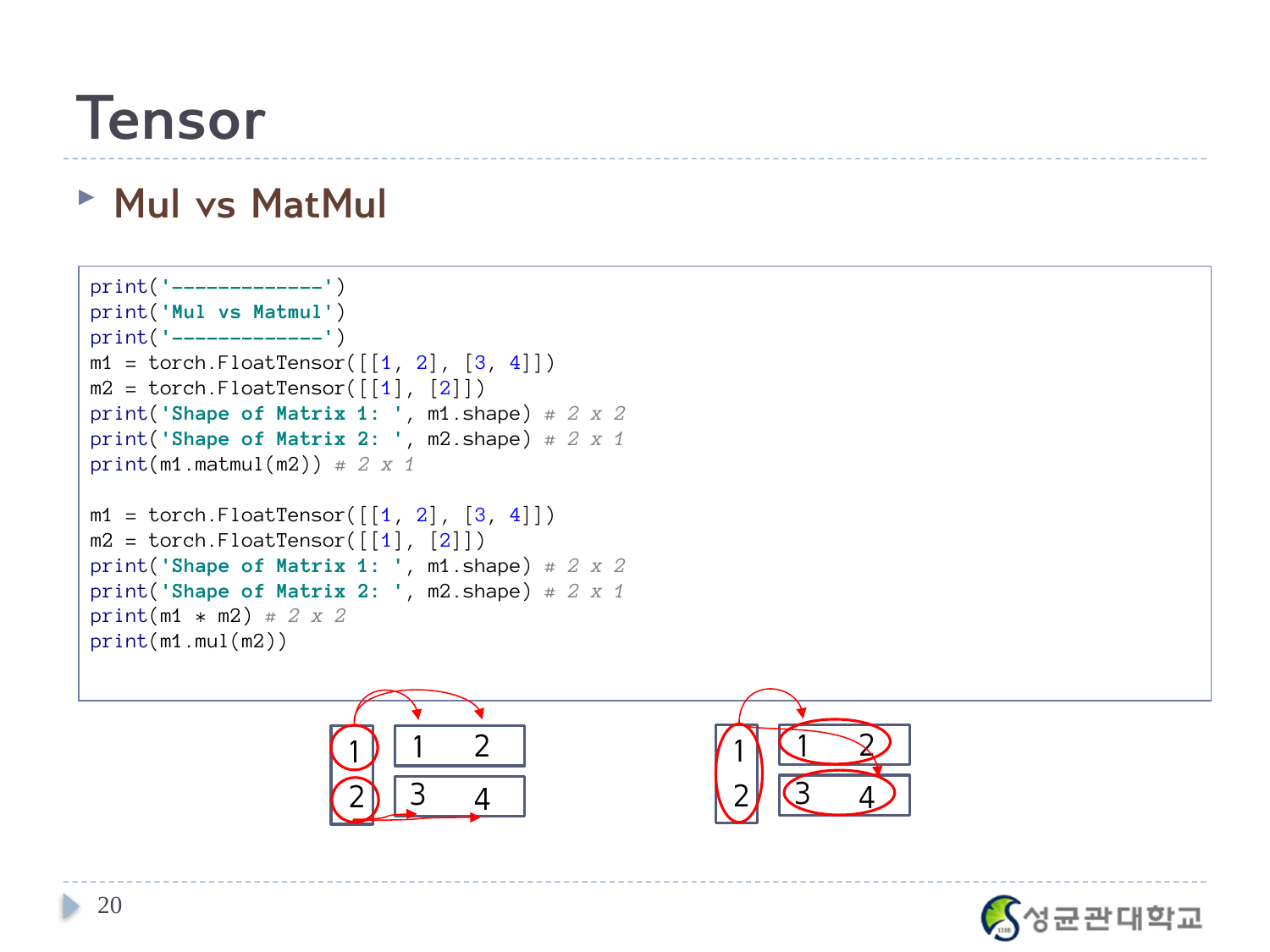

# Tensor
Mul vs MatMul
print('-------------')
print('Mul vs Matmul')
print('-------------')
m1 = torch.FloatTensor([[1, 2], [3, 4]])
m2 = torch.FloatTensor([[1], [2]])
print('Shape of Matrix 1: ', m1.shape) # 2 x 2
print('Shape of Matrix 2: ', m2.shape) # 2 x 1
print(m1.matmul(m2)) # 2 x 1
m1 = torch.FloatTensor([[1, 2], [3, 4]])
m2 = torch.FloatTensor([[1], [2]])
print('Shape of Matrix 1: ', m1.shape) # 2 x 2
print('Shape of Matrix 2: ', m2.shape) # 2 x 1
print(m1 * m2) # 2 x 2
print(m1.mul(m2))
2
1

1

3
2

4

2
1

1

3
2
4

20